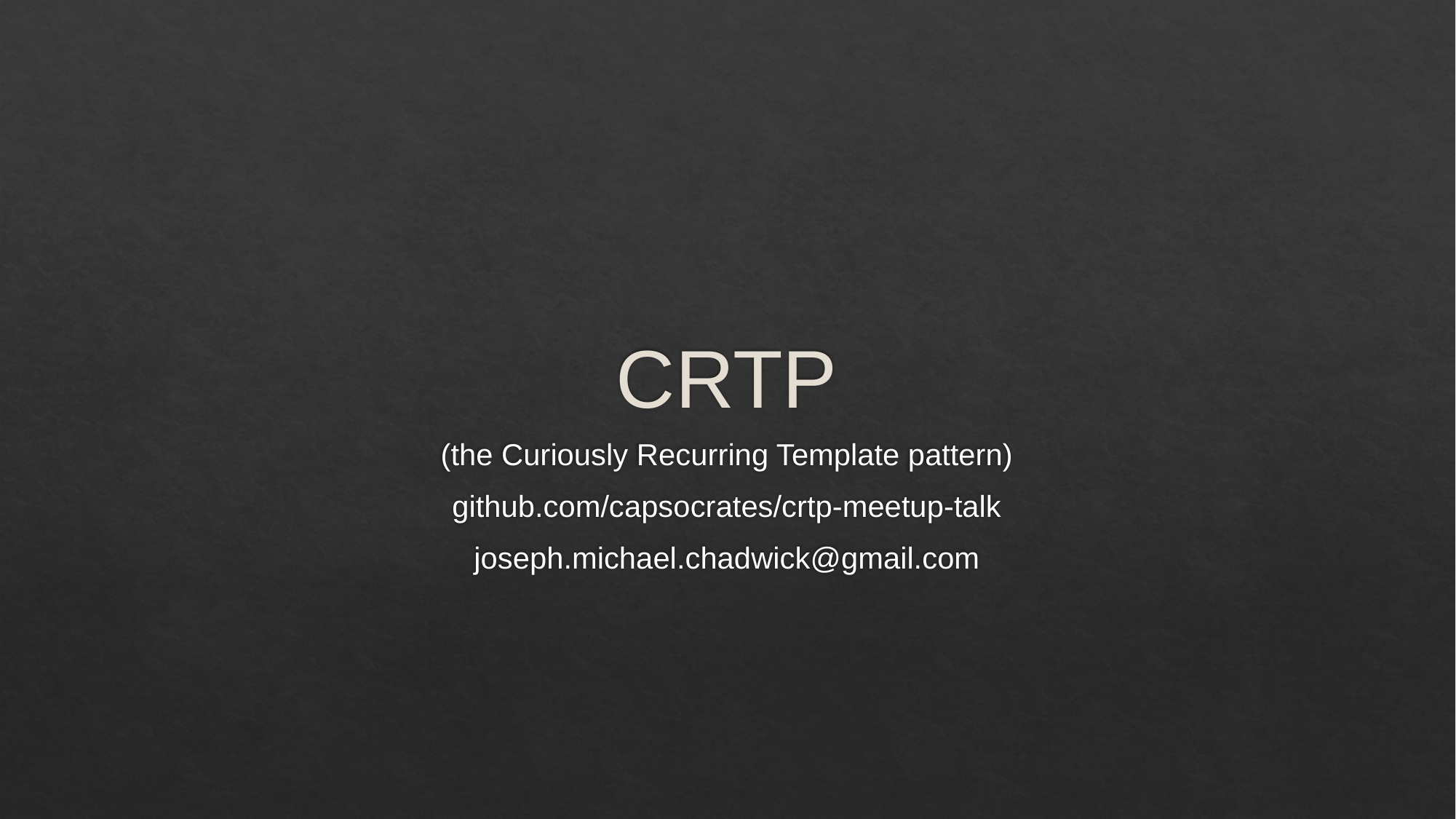

# CRTP
(the Curiously Recurring Template pattern)
github.com/capsocrates/crtp-meetup-talk
joseph.michael.chadwick@gmail.com